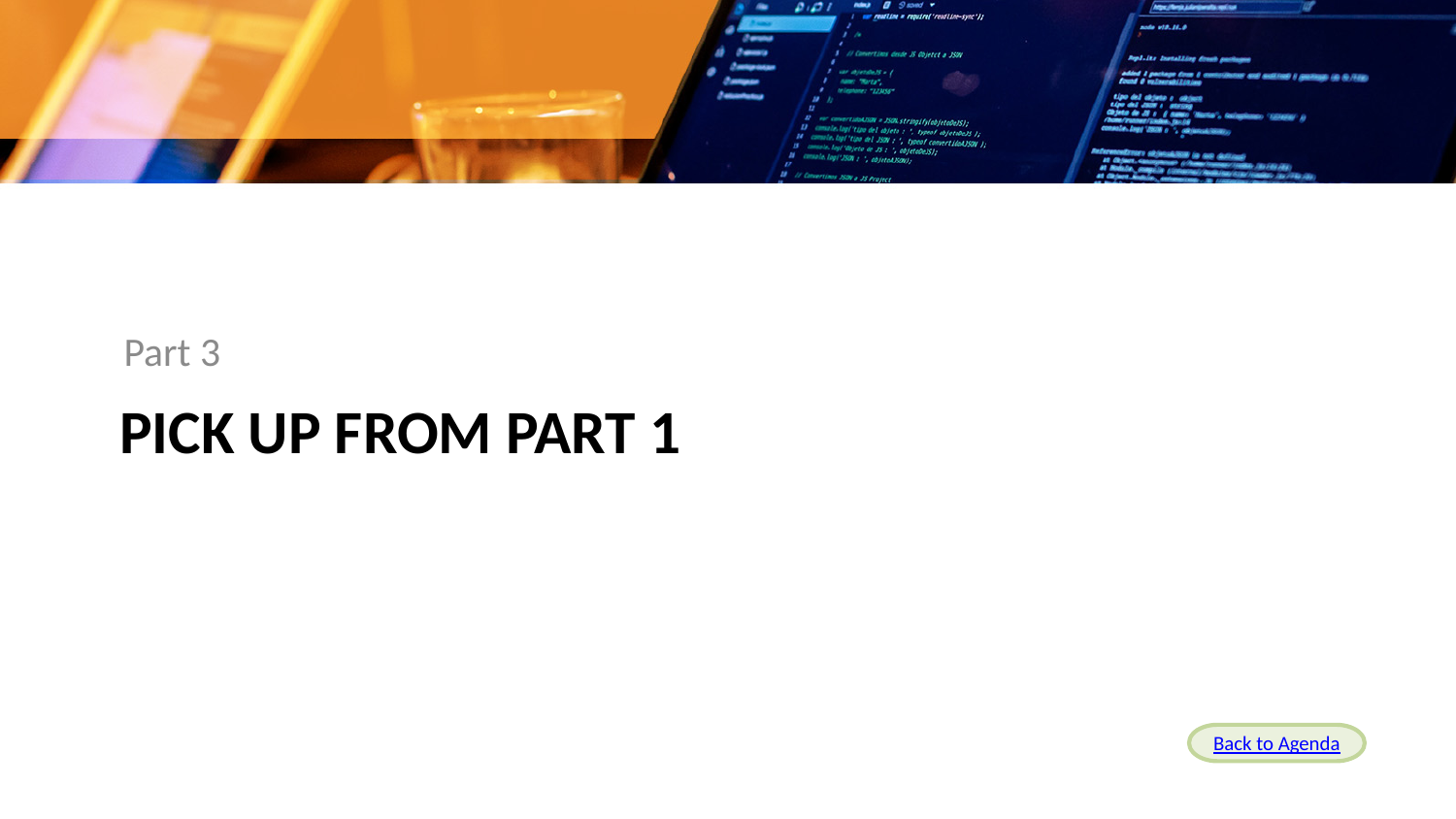

Part 3
# Pick Up from Part 1
Back to Agenda